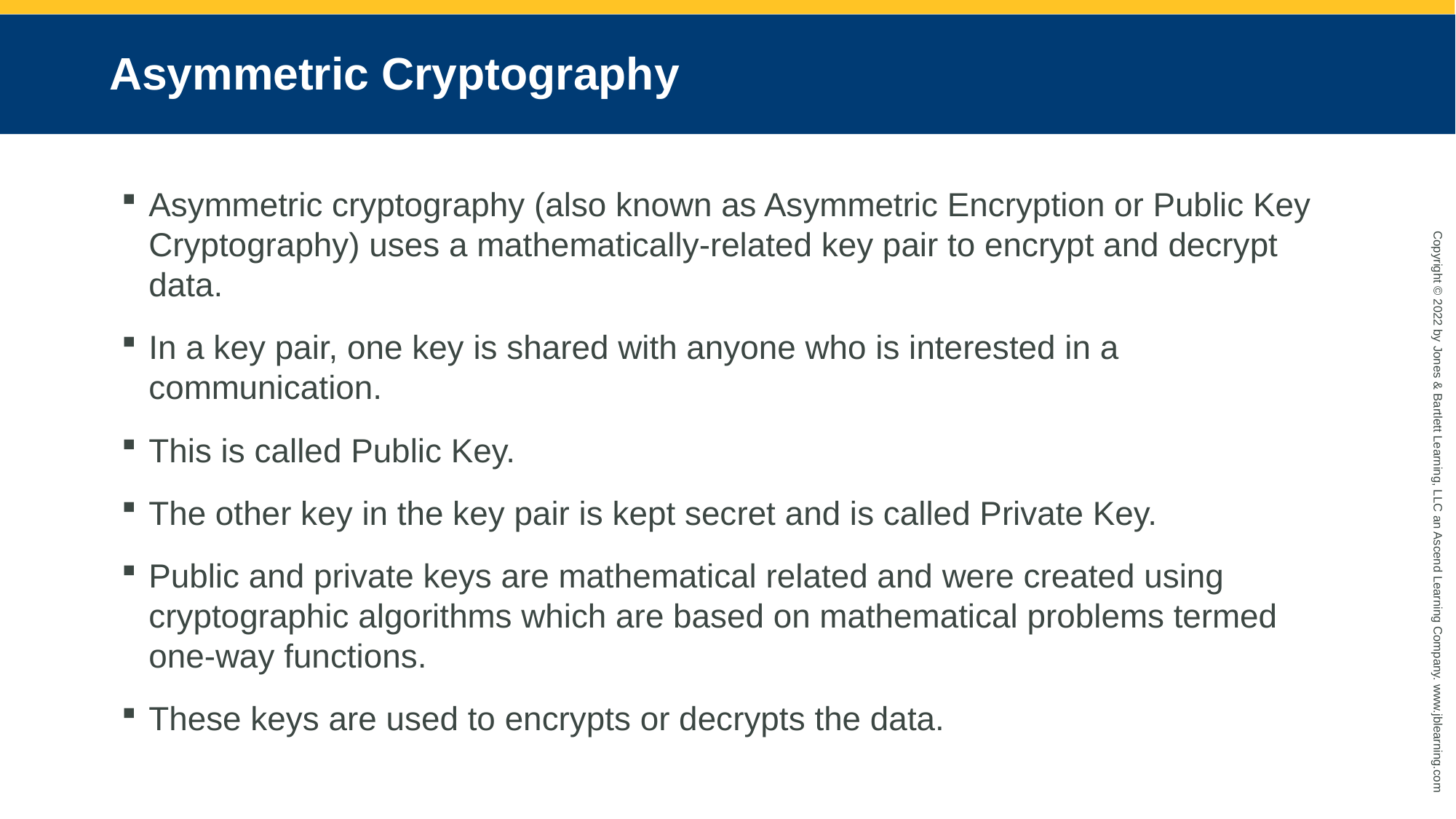

# Asymmetric Cryptography
Asymmetric cryptography (also known as Asymmetric Encryption or Public Key Cryptography) uses a mathematically-related key pair to encrypt and decrypt data.
In a key pair, one key is shared with anyone who is interested in a communication.
This is called Public Key.
The other key in the key pair is kept secret and is called Private Key.
Public and private keys are mathematical related and were created using cryptographic algorithms which are based on mathematical problems termed one-way functions.
These keys are used to encrypts or decrypts the data.